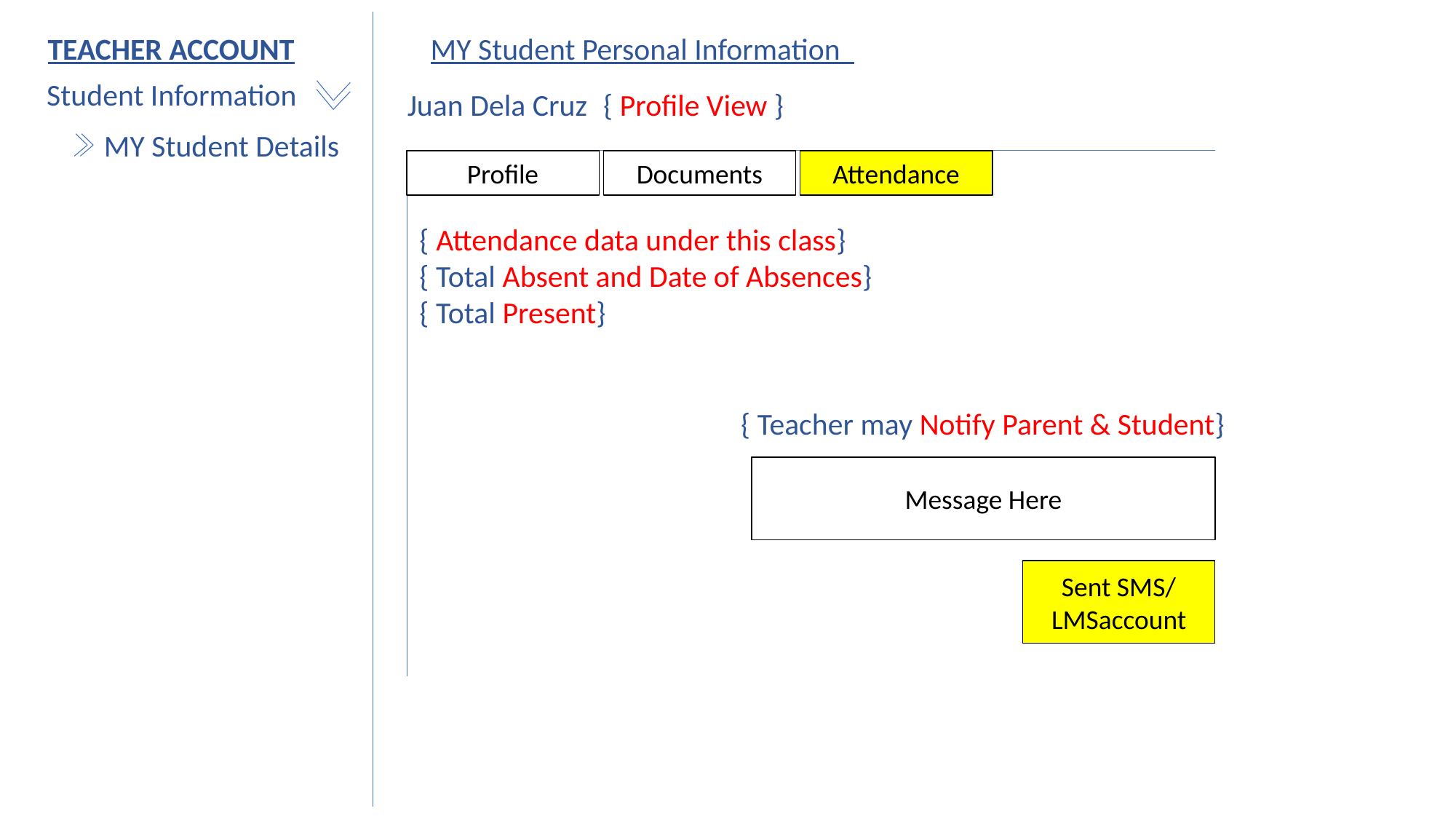

TEACHER ACCOUNT
MY Student Personal Information
Student Information
Juan Dela Cruz
{ Profile View }
MY Student Details
Profile
Documents
Attendance
{ Attendance data under this class}
{ Total Absent and Date of Absences}
{ Total Present}
{ Teacher may Notify Parent & Student}
Message Here
Sent SMS/ LMSaccount